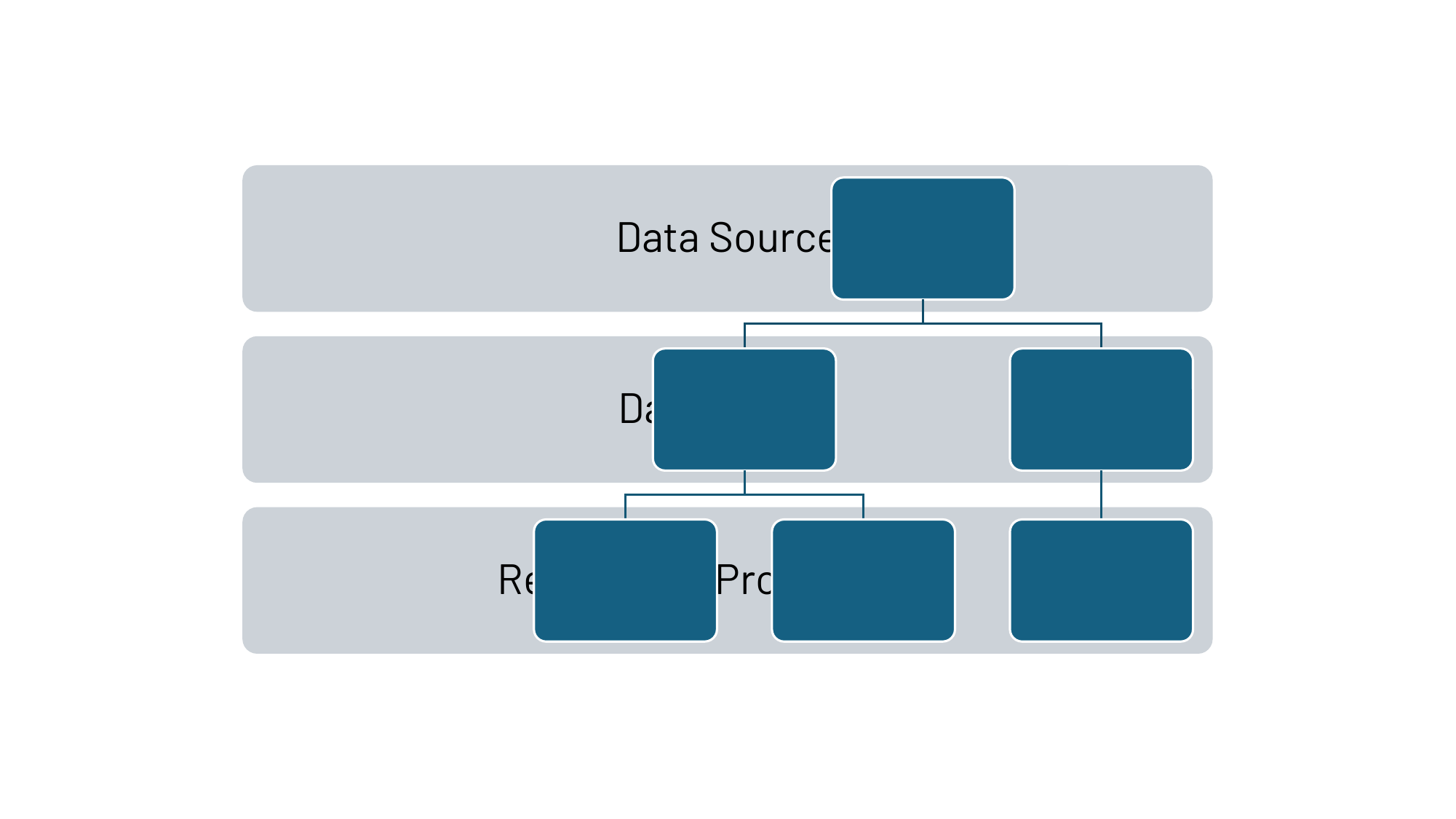

Research & Project Team
Data Officer
Data Source